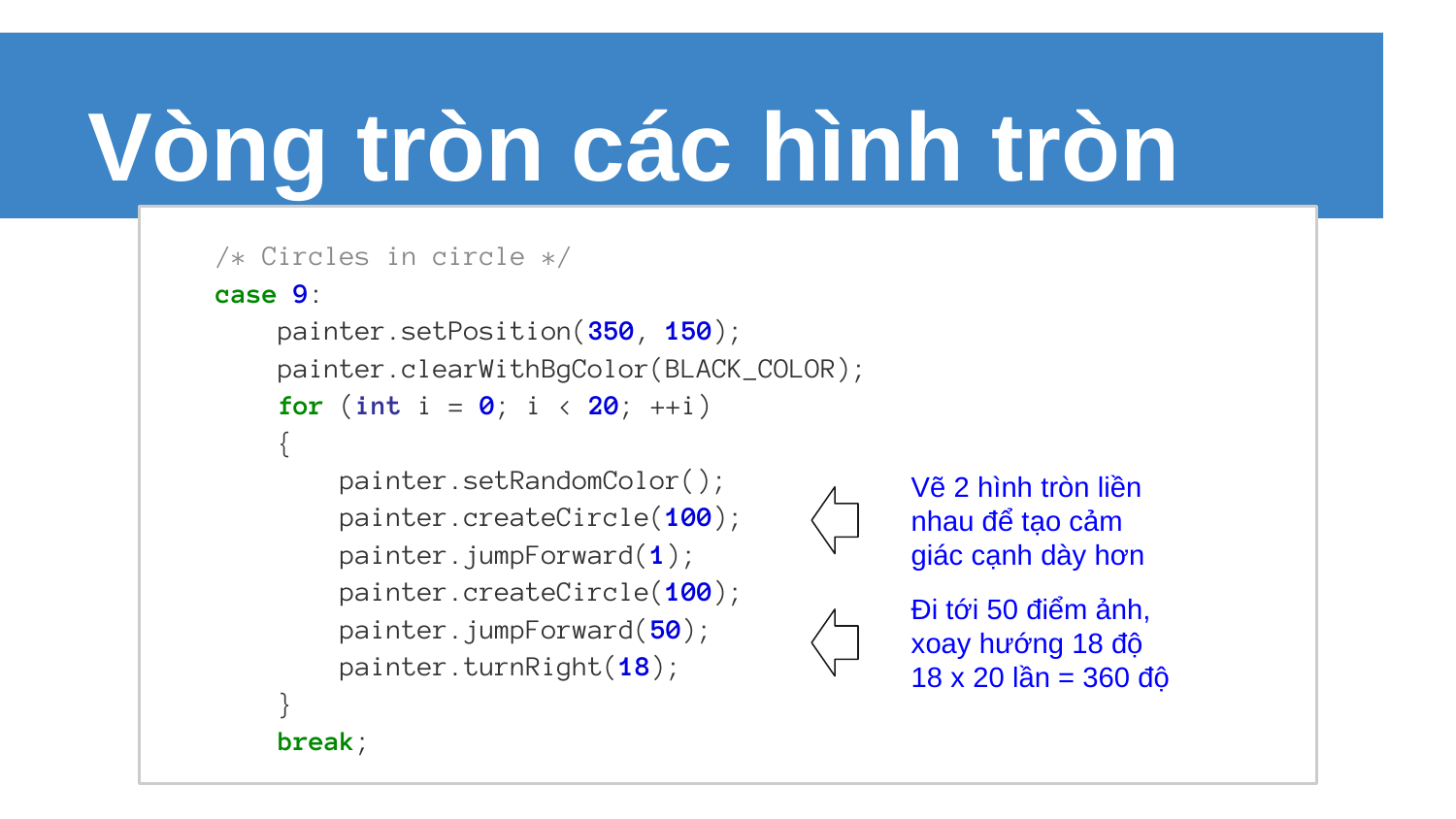

# Vòng tròn các hình tròn
    /* Circles in circle */
    case 9:
        painter.setPosition(350, 150);
        painter.clearWithBgColor(BLACK_COLOR);
        for (int i = 0; i < 20; ++i)
        {
            painter.setRandomColor();
            painter.createCircle(100);
            painter.jumpForward(1);
            painter.createCircle(100);
            painter.jumpForward(50);
            painter.turnRight(18);
        }
        break;

Vẽ 2 hình tròn liền nhau để tạo cảm giác cạnh dày hơn

Đi tới 50 điểm ảnh, xoay hướng 18 độ
18 x 20 lần = 360 độ